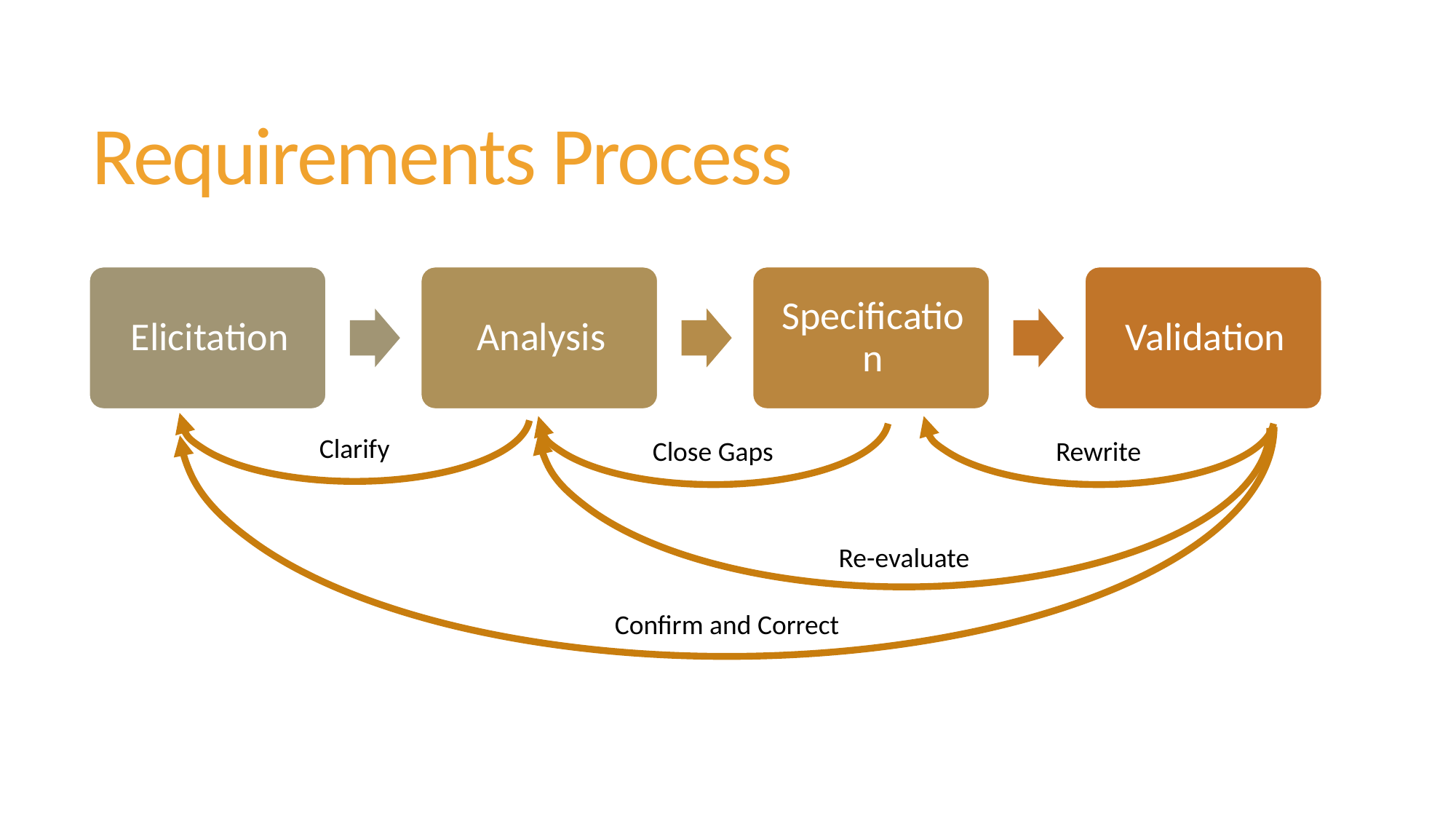

Elicitation

Analysis

Specification

Validation

Confirm and Correct

Re-evaluate
Clarify
Close Gaps
Rewrite
# Requirements Process